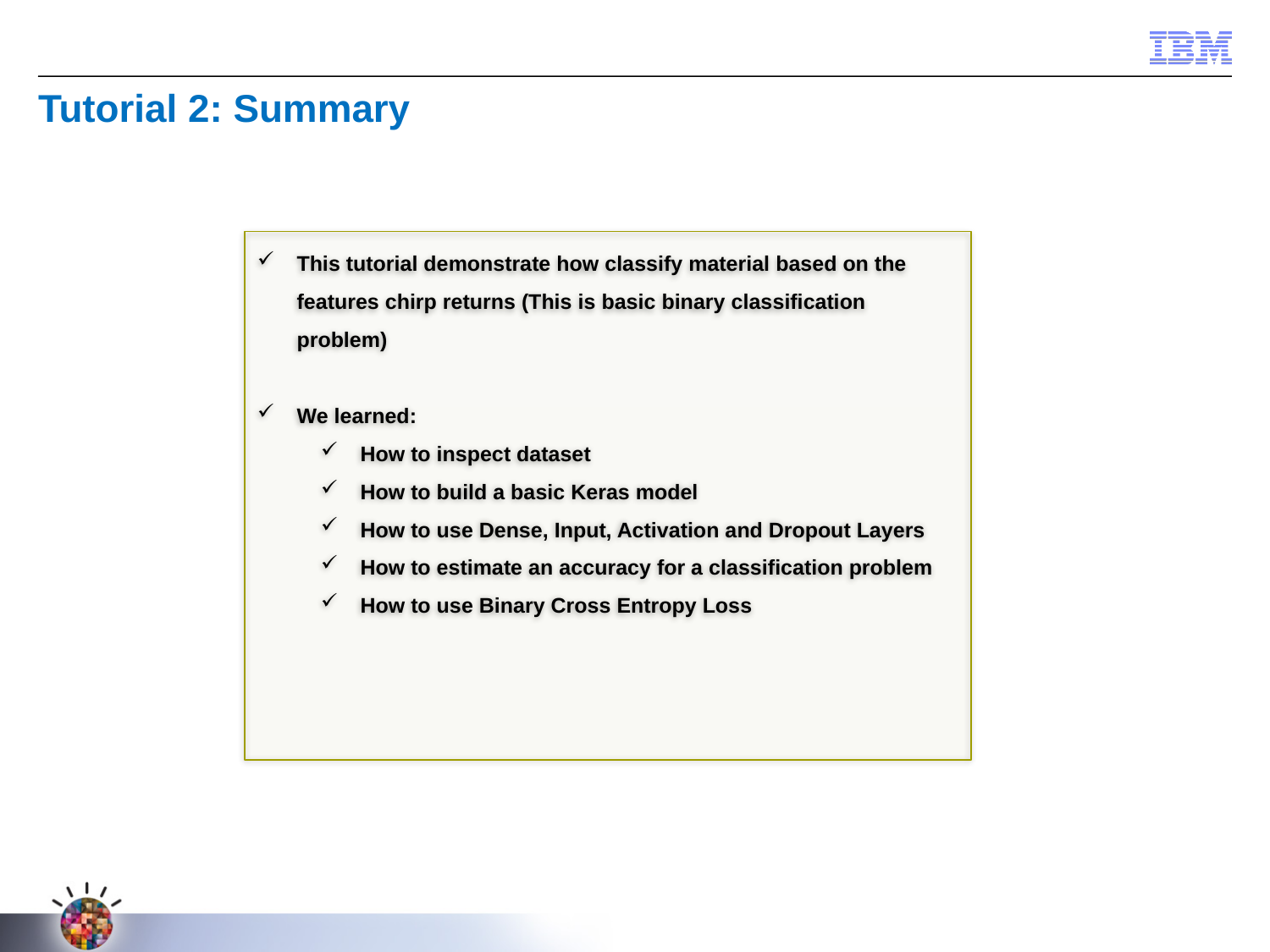

Tutorial 2: Summary
This tutorial demonstrate how classify material based on the features chirp returns (This is basic binary classification problem)

We learned:
How to inspect dataset
How to build a basic Keras model
How to use Dense, Input, Activation and Dropout Layers
How to estimate an accuracy for a classification problem
How to use Binary Cross Entropy Loss